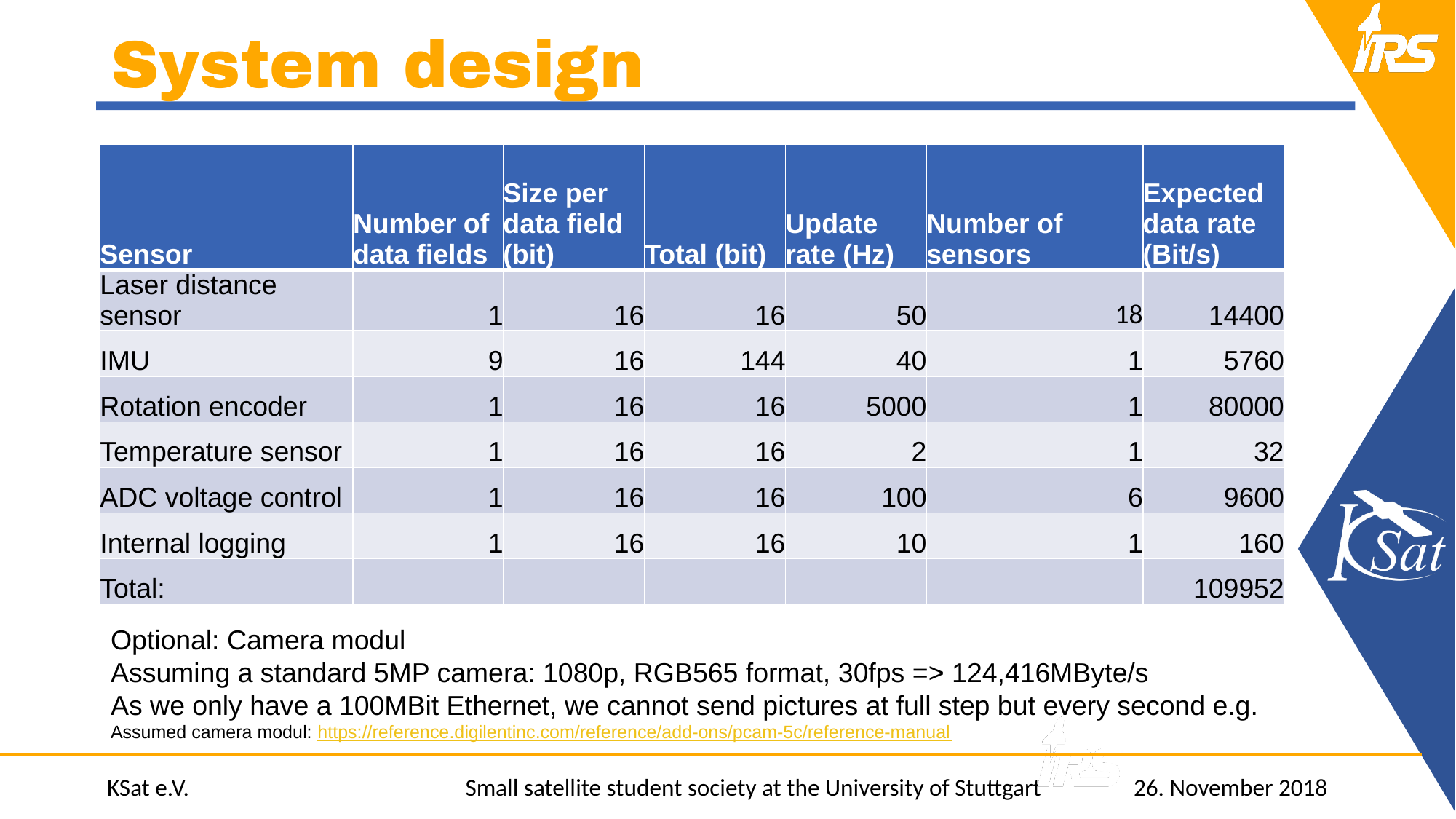

# System design
| Sensor | Number of data fields | Size per data field (bit) | Total (bit) | Update rate (Hz) | Number of sensors | Expected data rate (Bit/s) |
| --- | --- | --- | --- | --- | --- | --- |
| Laser distance sensor | 1 | 16 | 16 | 50 | 18 | 14400 |
| IMU | 9 | 16 | 144 | 40 | 1 | 5760 |
| Rotation encoder | 1 | 16 | 16 | 5000 | 1 | 80000 |
| Temperature sensor | 1 | 16 | 16 | 2 | 1 | 32 |
| ADC voltage control | 1 | 16 | 16 | 100 | 6 | 9600 |
| Internal logging | 1 | 16 | 16 | 10 | 1 | 160 |
| Total: |  |  |  |  |  | 109952 |
Optional: Camera modul
Assuming a standard 5MP camera: 1080p, RGB565 format, 30fps => 124,416MByte/s
As we only have a 100MBit Ethernet, we cannot send pictures at full step but every second e.g.
Assumed camera modul: https://reference.digilentinc.com/reference/add-ons/pcam-5c/reference-manual